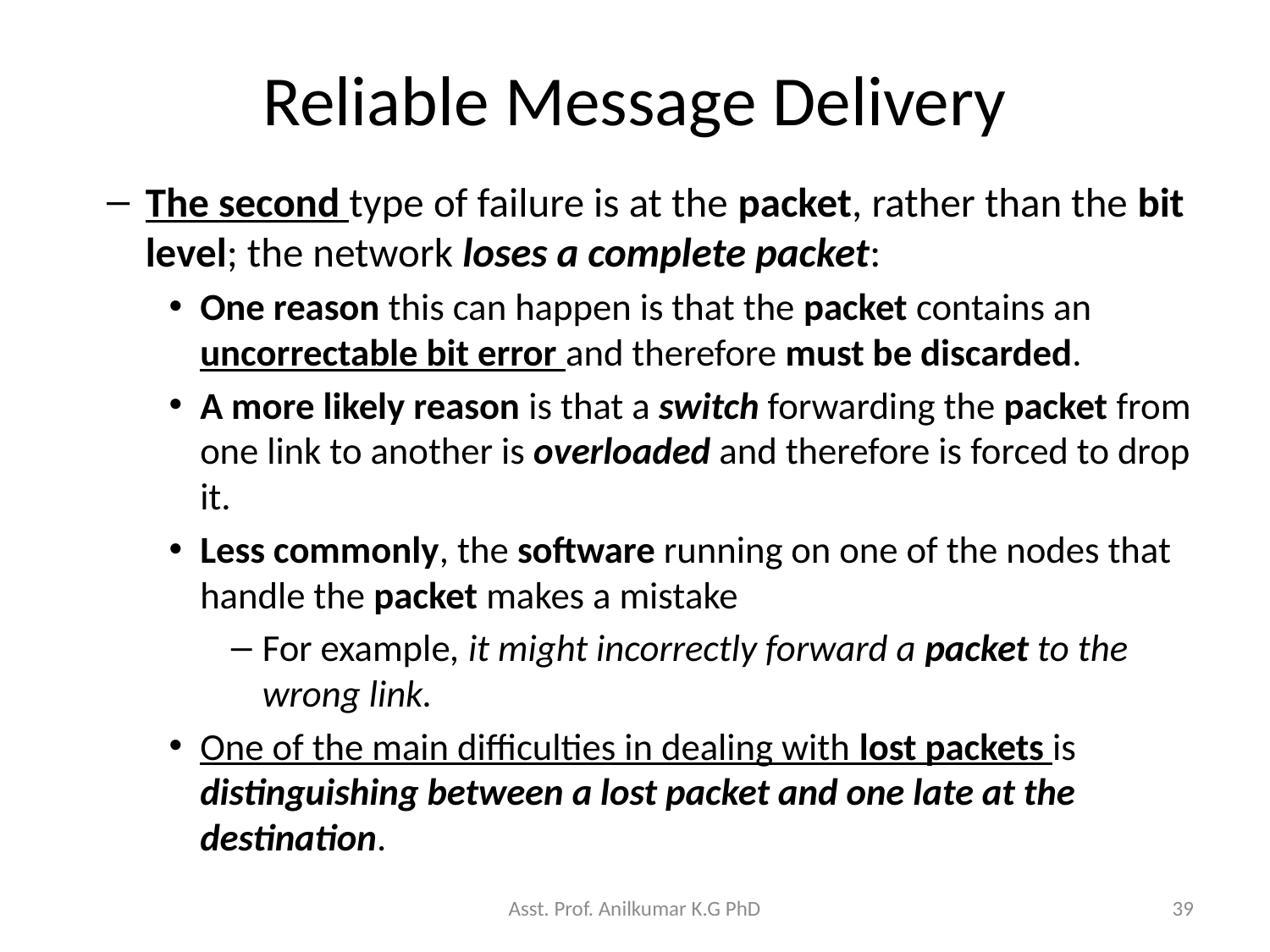

# Reliable Message Delivery
The second type of failure is at the packet, rather than the bit level; the network loses a complete packet:
One reason this can happen is that the packet contains an uncorrectable bit error and therefore must be discarded.
A more likely reason is that a switch forwarding the packet from one link to another is overloaded and therefore is forced to drop it.
Less commonly, the software running on one of the nodes that handle the packet makes a mistake
For example, it might incorrectly forward a packet to the wrong link.
One of the main difficulties in dealing with lost packets is distinguishing between a lost packet and one late at the destination.

Asst. Prof. Anilkumar K.G PhD
39